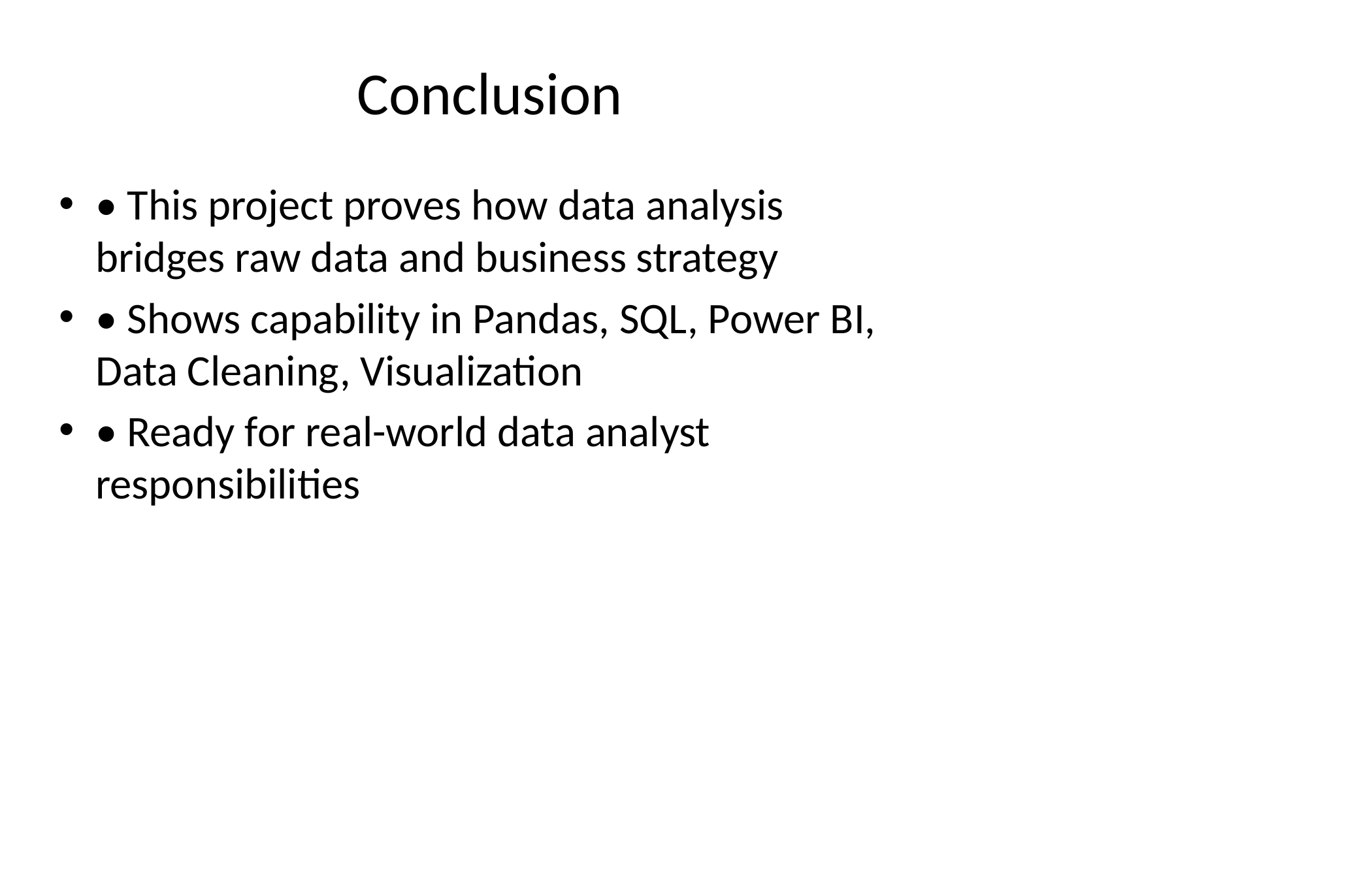

# Conclusion
• This project proves how data analysis bridges raw data and business strategy
• Shows capability in Pandas, SQL, Power BI, Data Cleaning, Visualization
• Ready for real-world data analyst responsibilities